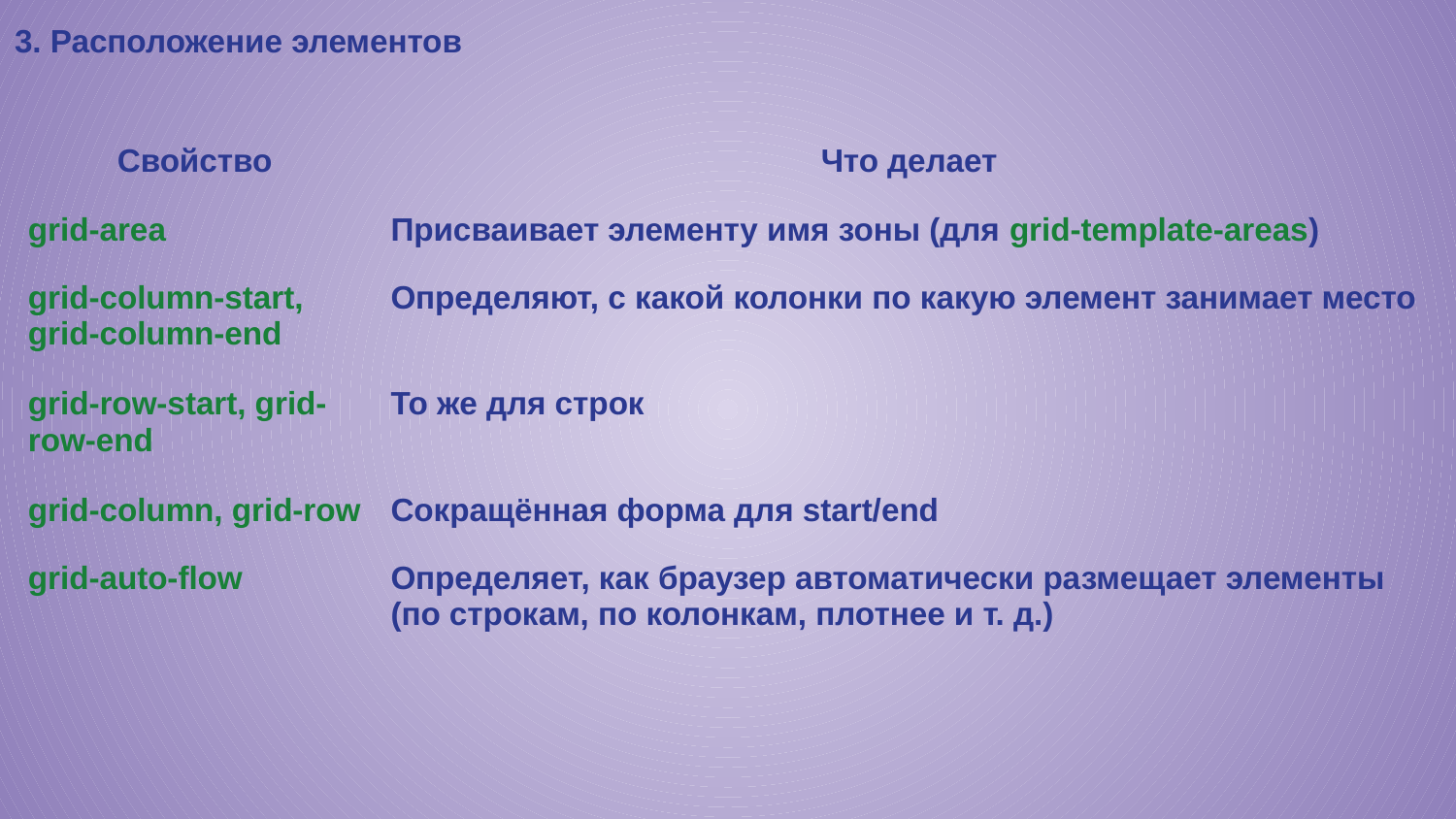

3. Расположение элементов
| Свойство | Что делает |
| --- | --- |
| grid-area | Присваивает элементу имя зоны (для grid-template-areas) |
| grid-column-start, grid-column-end | Определяют, с какой колонки по какую элемент занимает место |
| grid-row-start, grid-row-end | То же для строк |
| grid-column, grid-row | Сокращённая форма для start/end |
| grid-auto-flow | Определяет, как браузер автоматически размещает элементы (по строкам, по колонкам, плотнее и т. д.) |